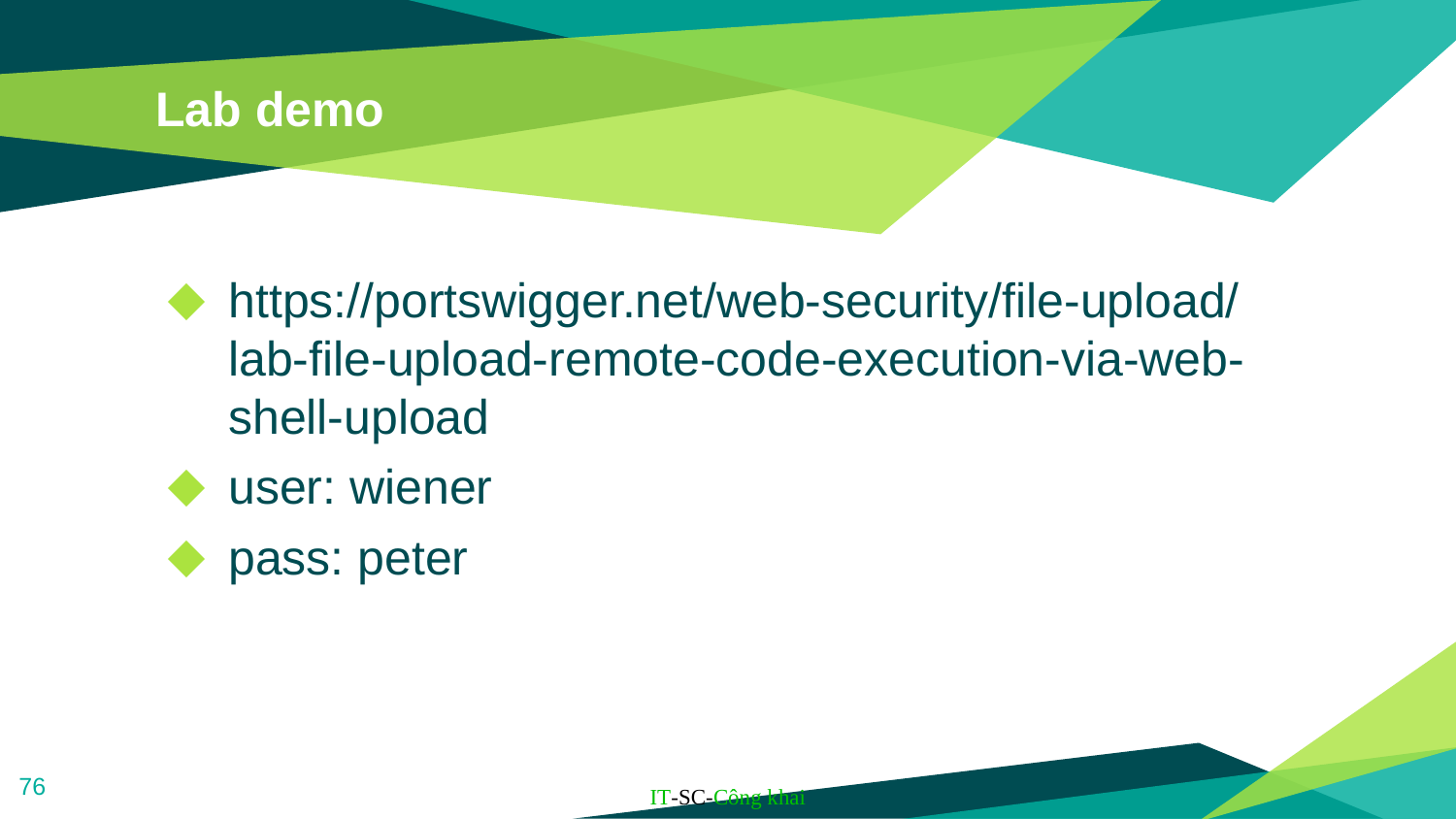

# Lab demo
https://portswigger.net/web-security/file-upload/lab-file-upload-remote-code-execution-via-web-shell-upload
user: wiener
pass: peter
76
IT-SC-Công khai